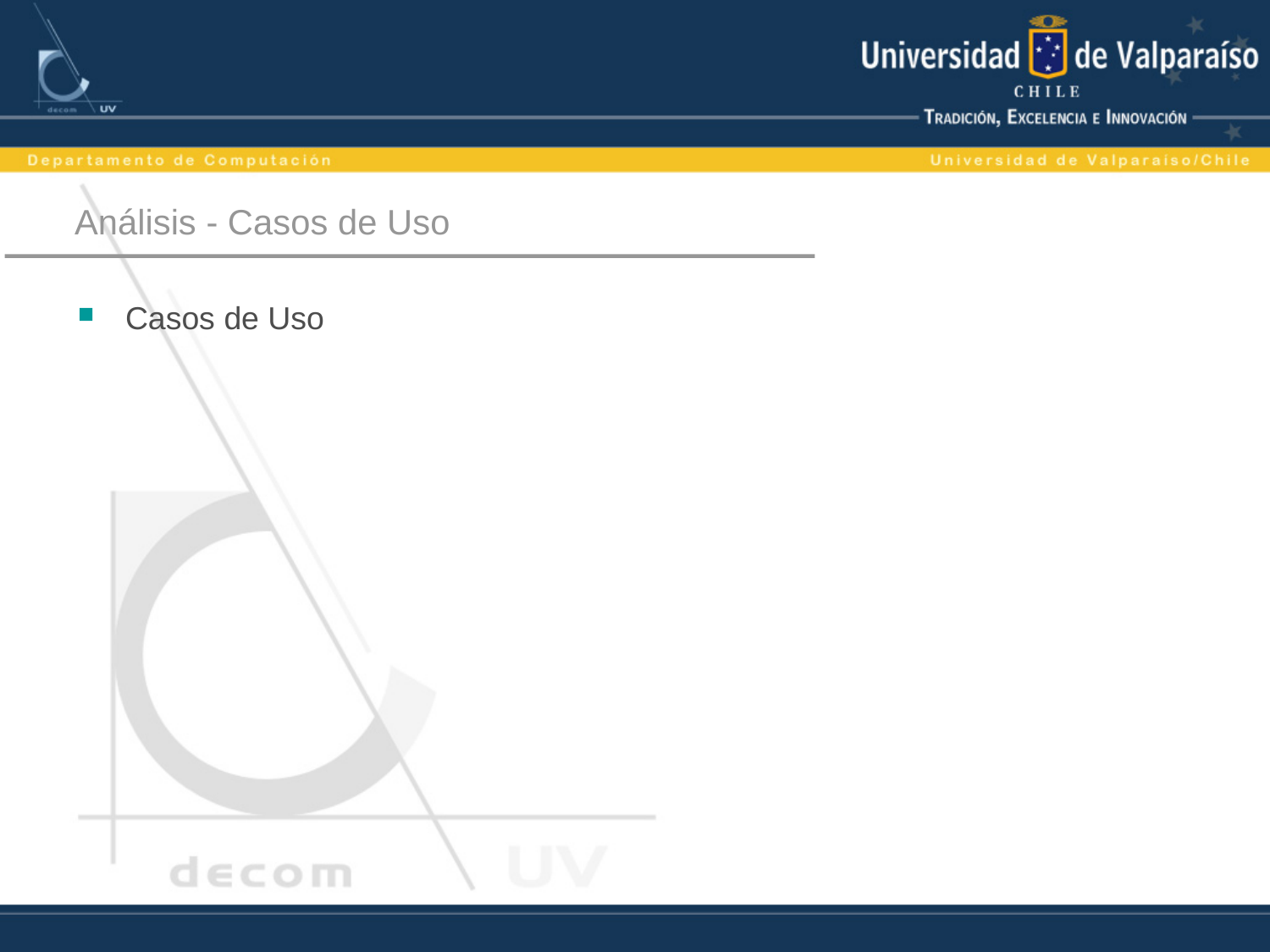

# Análisis - Casos de Uso
Casos de Uso